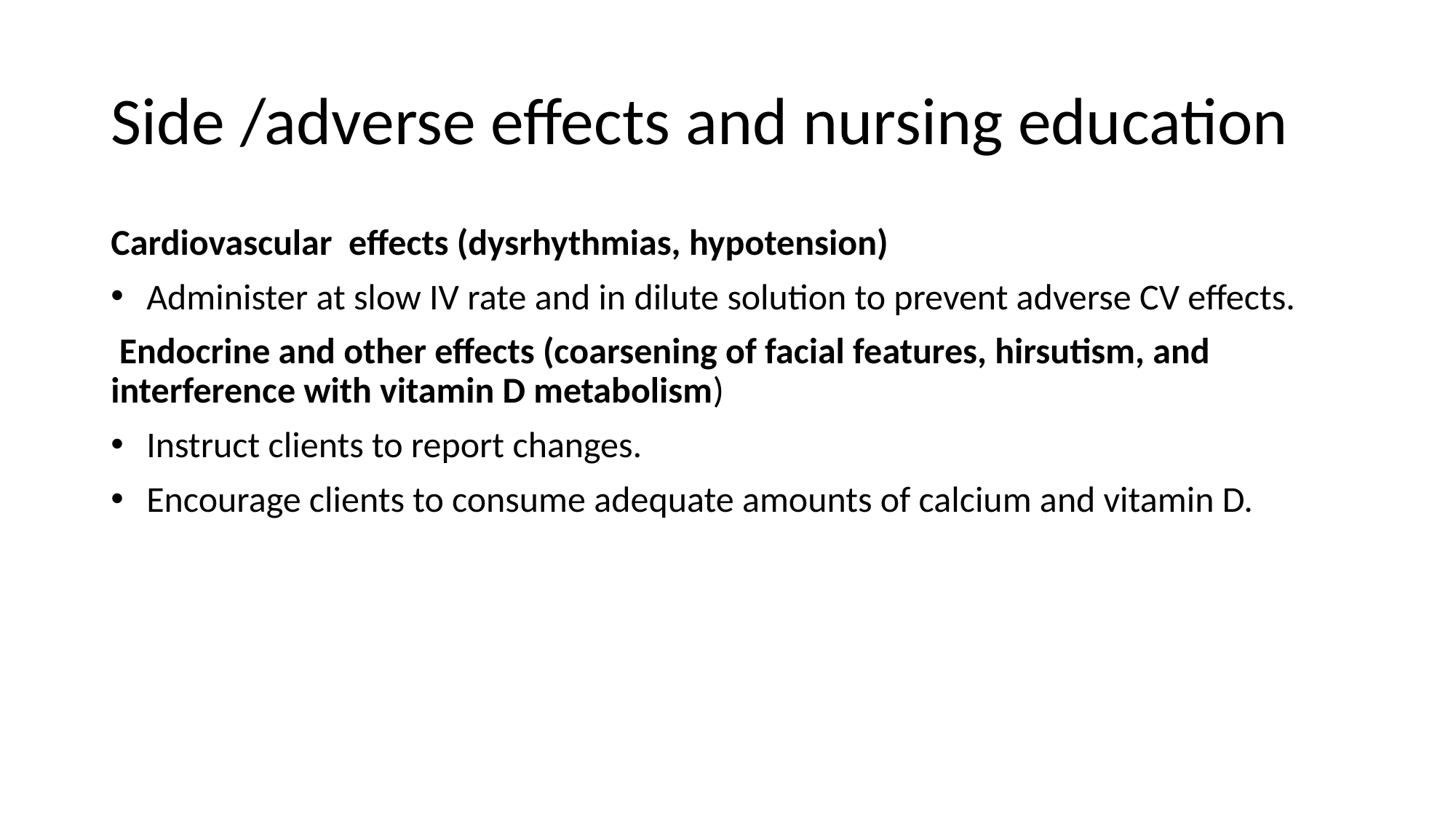

# Side /adverse effects and nursing education
Cardiovascular  effects (dysrhythmias, hypotension)
 Administer at slow IV rate and in dilute solution to prevent adverse CV effects.
 Endocrine and other effects (coarsening of facial features, hirsutism, and interference with vitamin D metabolism)
 Instruct clients to report changes.
 Encourage clients to consume adequate amounts of calcium and vitamin D.